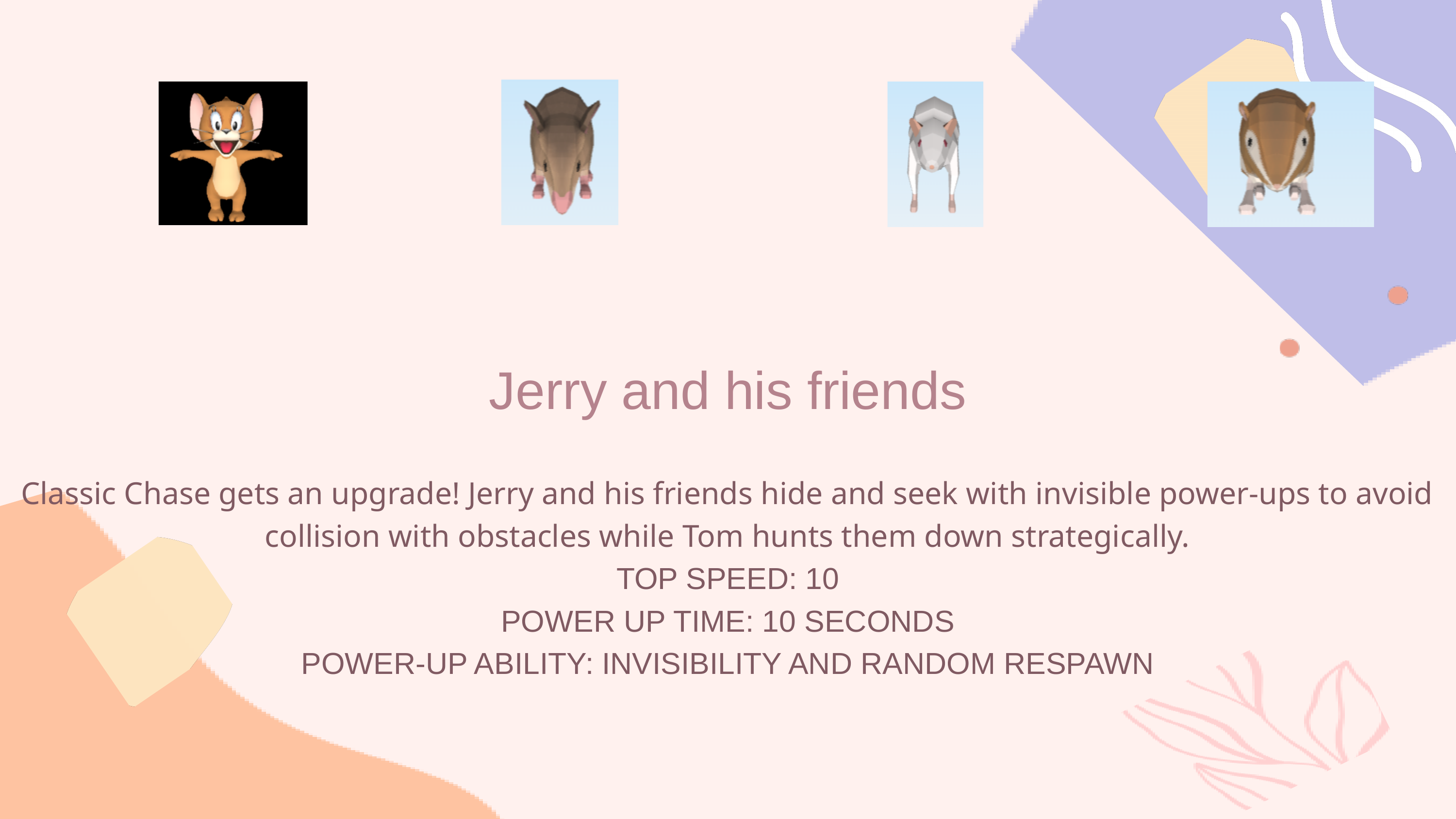

Jerry and his friends
Classic Chase gets an upgrade! Jerry and his friends hide and seek with invisible power-ups to avoid collision with obstacles while Tom hunts them down strategically.
TOP SPEED: 10
POWER UP TIME: 10 SECONDS
POWER-UP ABILITY: INVISIBILITY AND RANDOM RESPAWN